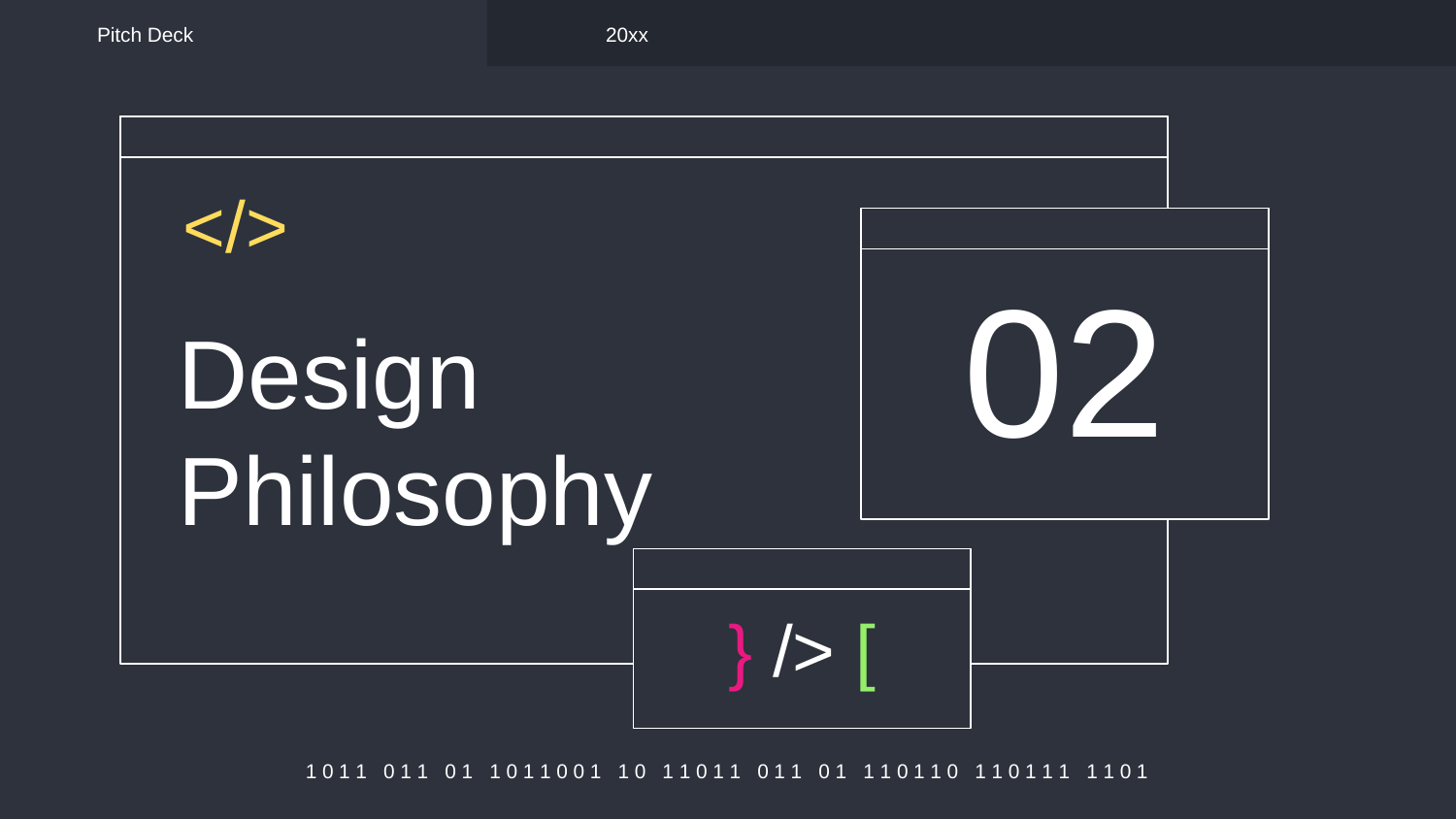

Pitch Deck
20xx

</>

02
# Design Philosophy

} /> [